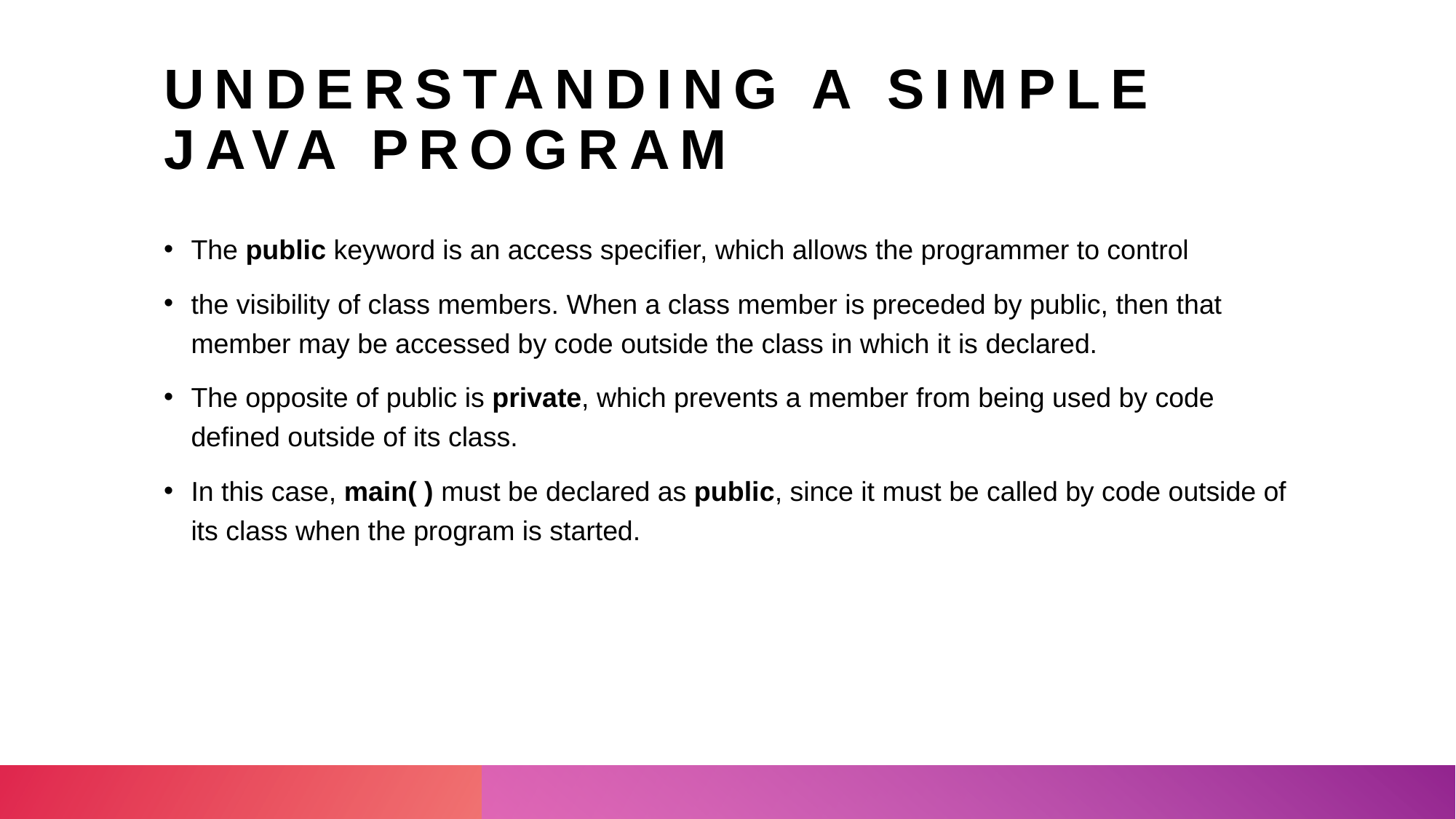

# Understanding A simple JAVA Program
The public keyword is an access specifier, which allows the programmer to control
the visibility of class members. When a class member is preceded by public, then that member may be accessed by code outside the class in which it is declared.
The opposite of public is private, which prevents a member from being used by code defined outside of its class.
In this case, main( ) must be declared as public, since it must be called by code outside of its class when the program is started.